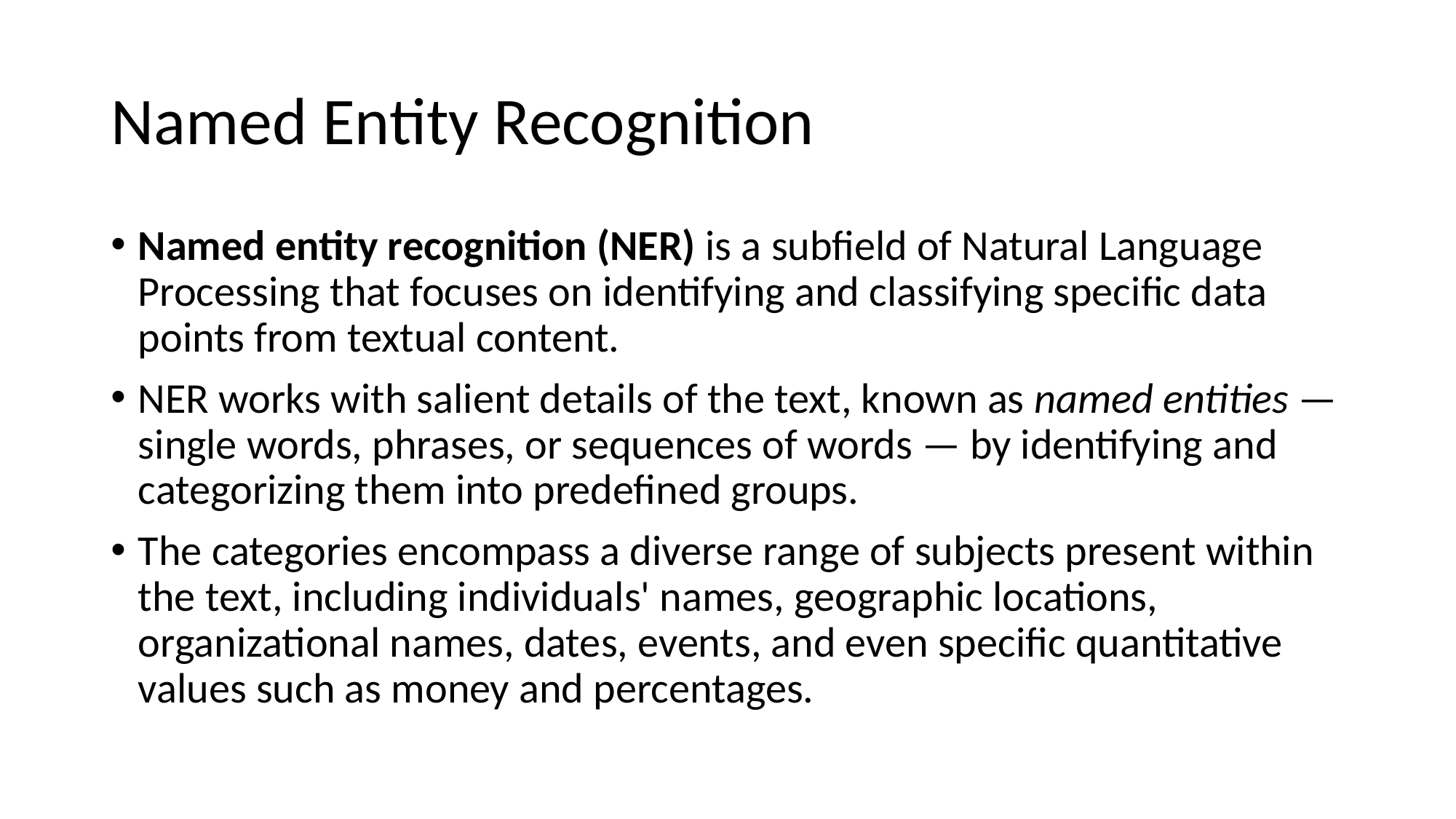

# Named Entity Recognition
Named entity recognition (NER) is a subfield of Natural Language Processing that focuses on identifying and classifying specific data points from textual content.
NER works with salient details of the text, known as named entities — single words, phrases, or sequences of words — by identifying and categorizing them into predefined groups.
The categories encompass a diverse range of subjects present within the text, including individuals' names, geographic locations, organizational names, dates, events, and even specific quantitative values such as money and percentages.